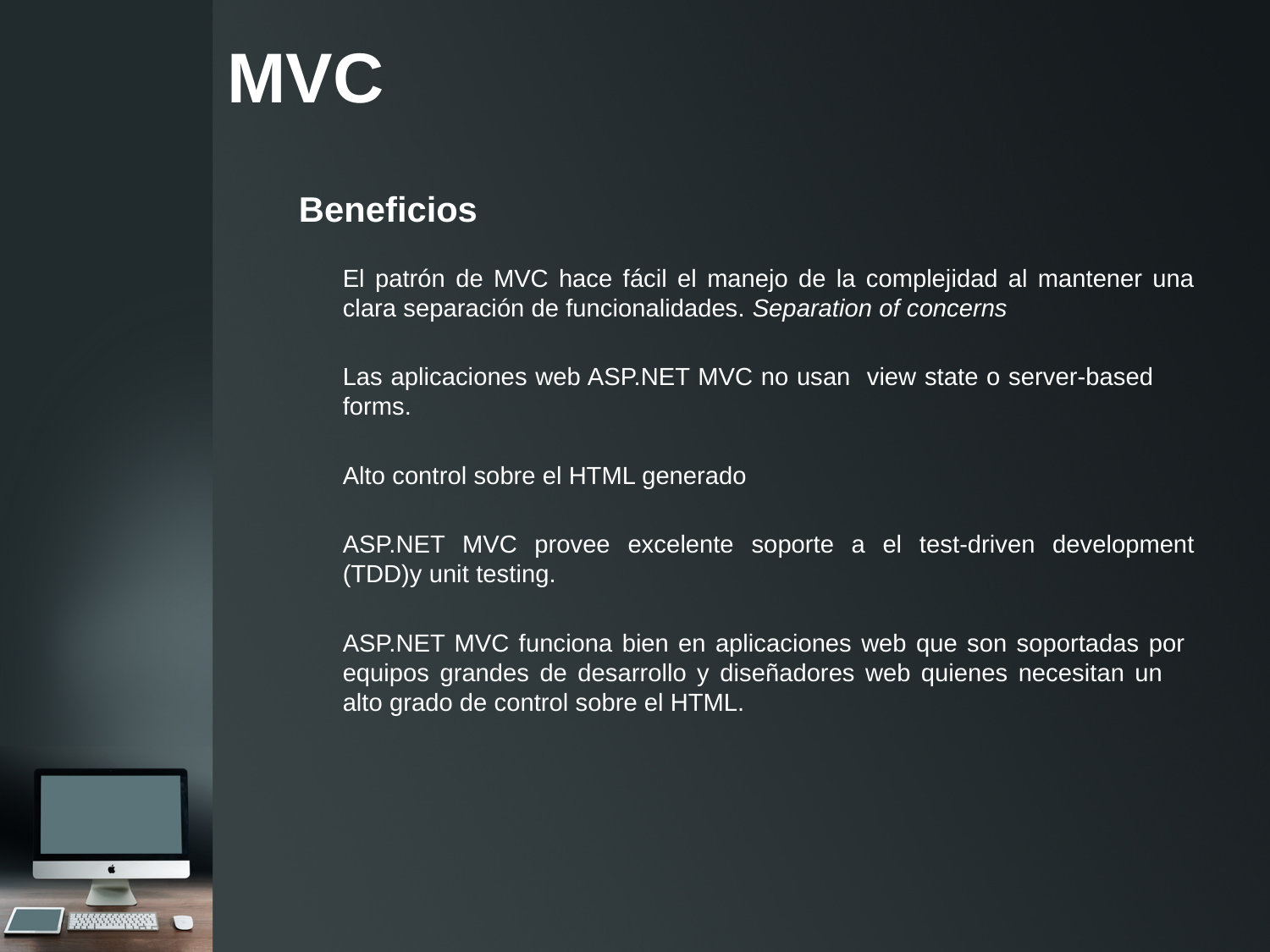

# MVC
Beneficios
El patrón de MVC hace fácil el manejo de la complejidad al mantener una clara separación de funcionalidades. Separation of concerns

Las aplicaciones web ASP.NET MVC no usan  view state o server-based      forms.

Alto control sobre el HTML generado

ASP.NET MVC provee excelente soporte a el test-driven development (TDD)y unit testing.

ASP.NET MVC funciona bien en aplicaciones web que son soportadas por  equipos grandes de desarrollo y diseñadores web quienes necesitan un    alto grado de control sobre el HTML.